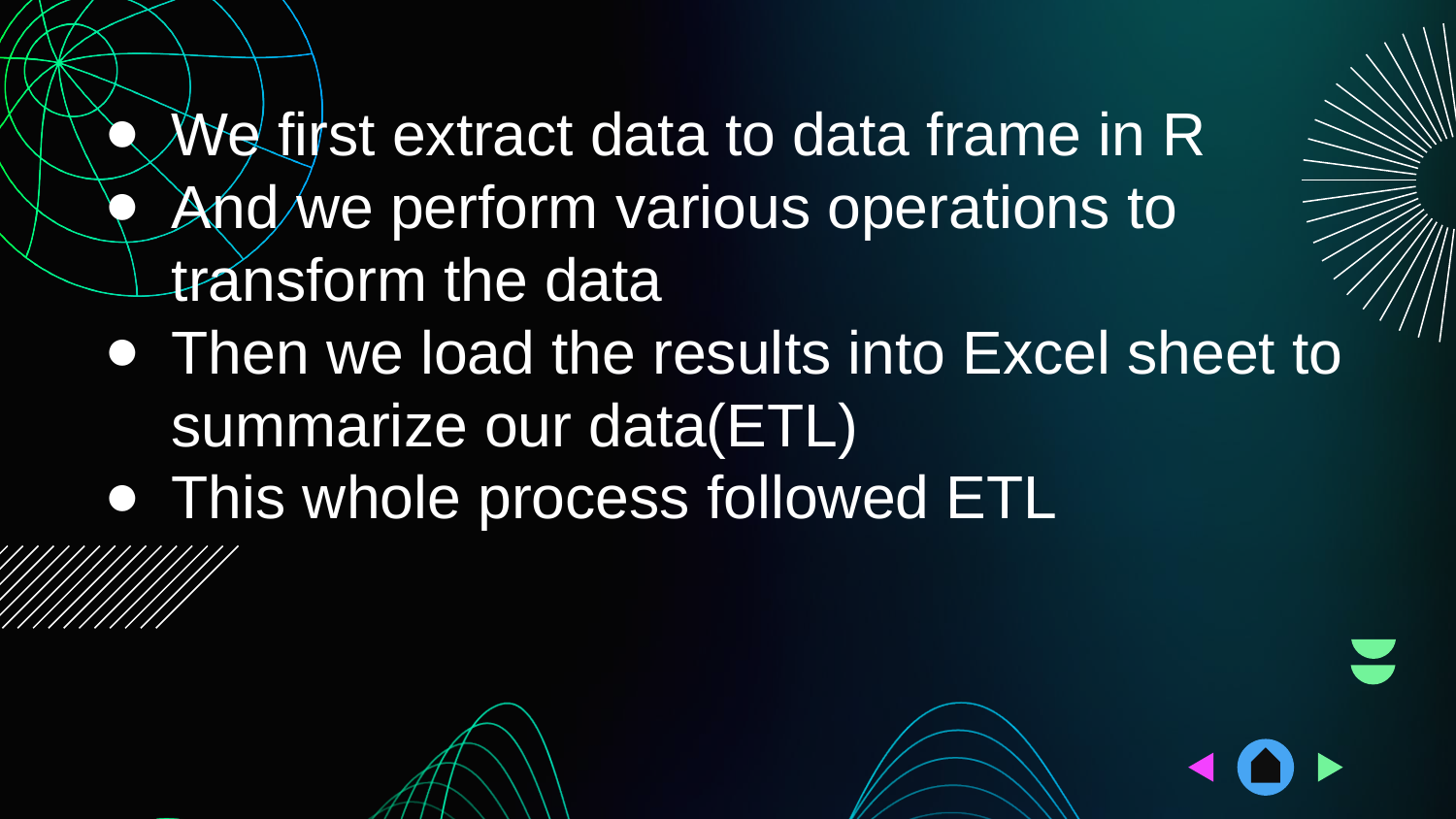

# We first extract data to data frame in R
And we perform various operations to transform the data
Then we load the results into Excel sheet to summarize our data(ETL)
This whole process followed ETL